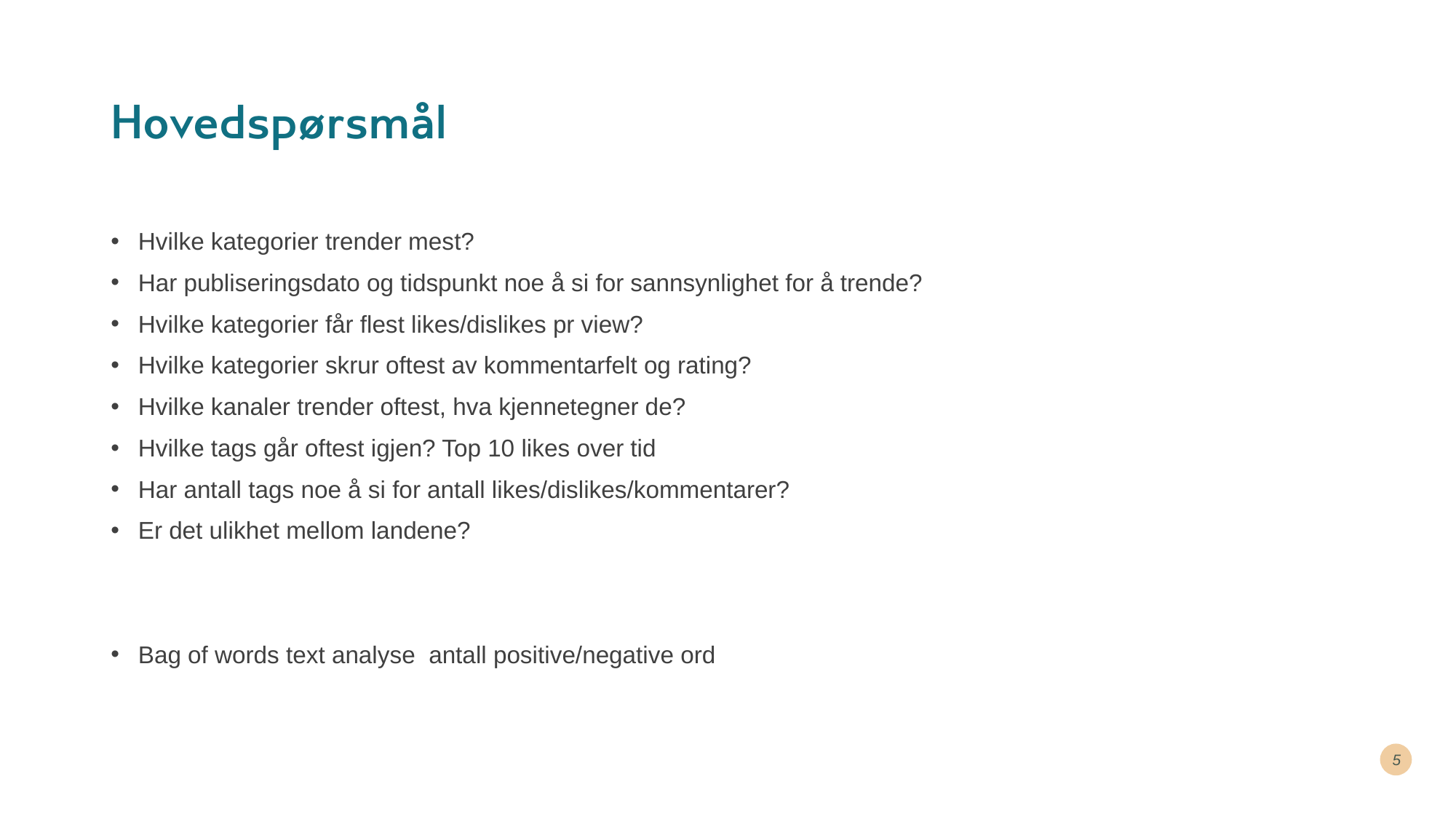

# Hovedspørsmål
Hvilke kategorier trender mest?
Har publiseringsdato og tidspunkt noe å si for sannsynlighet for å trende?
Hvilke kategorier får flest likes/dislikes pr view?
Hvilke kategorier skrur oftest av kommentarfelt og rating?
Hvilke kanaler trender oftest, hva kjennetegner de?
Hvilke tags går oftest igjen? Top 10 likes over tid
Har antall tags noe å si for antall likes/dislikes/kommentarer?
Er det ulikhet mellom landene?

Bag of words text analyse  antall positive/negative ord

5